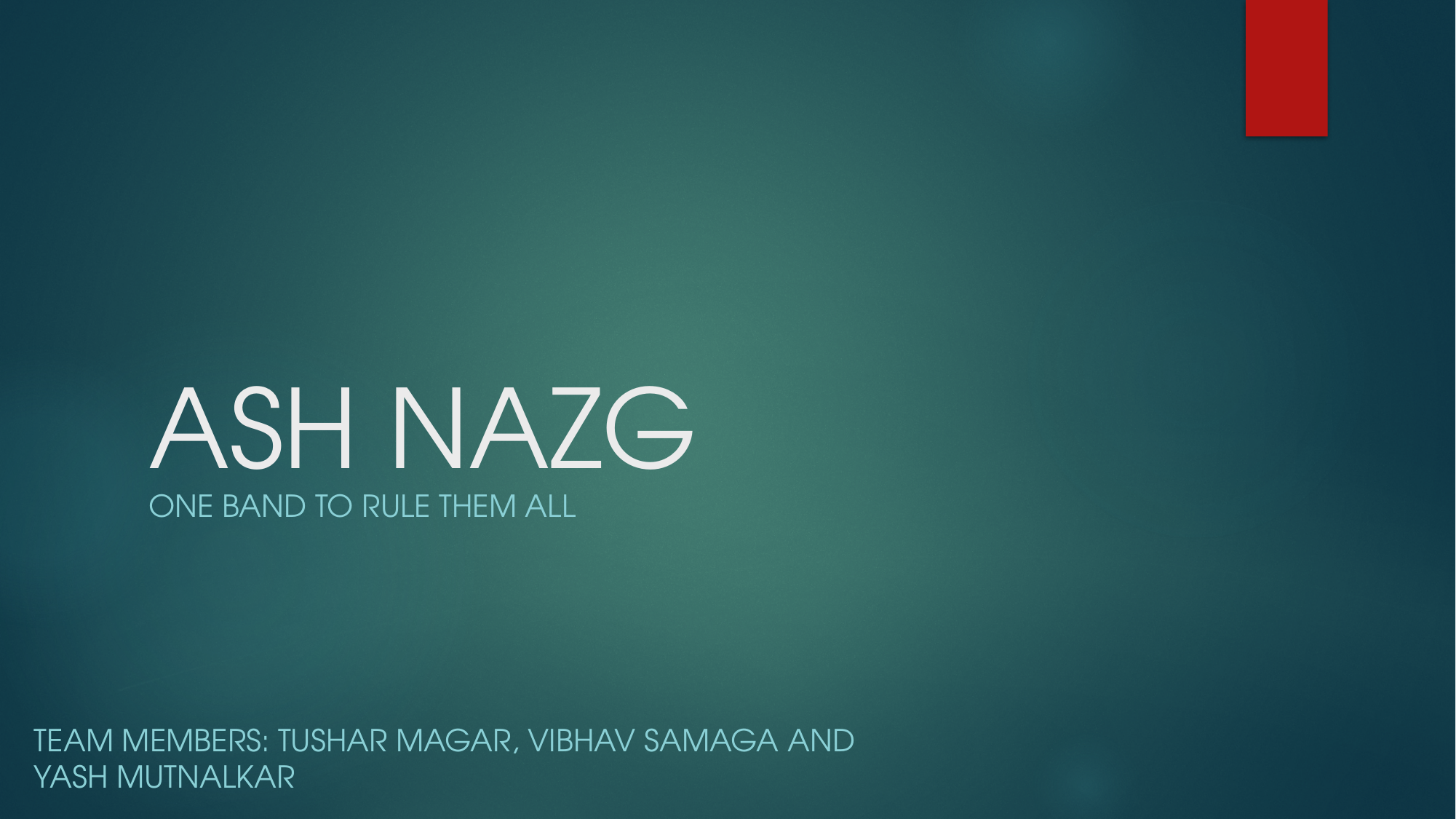

# ASH NAZG
One band to rule them all
Team members: Tushar magar, Vibhav samaga and yash mutnalkar